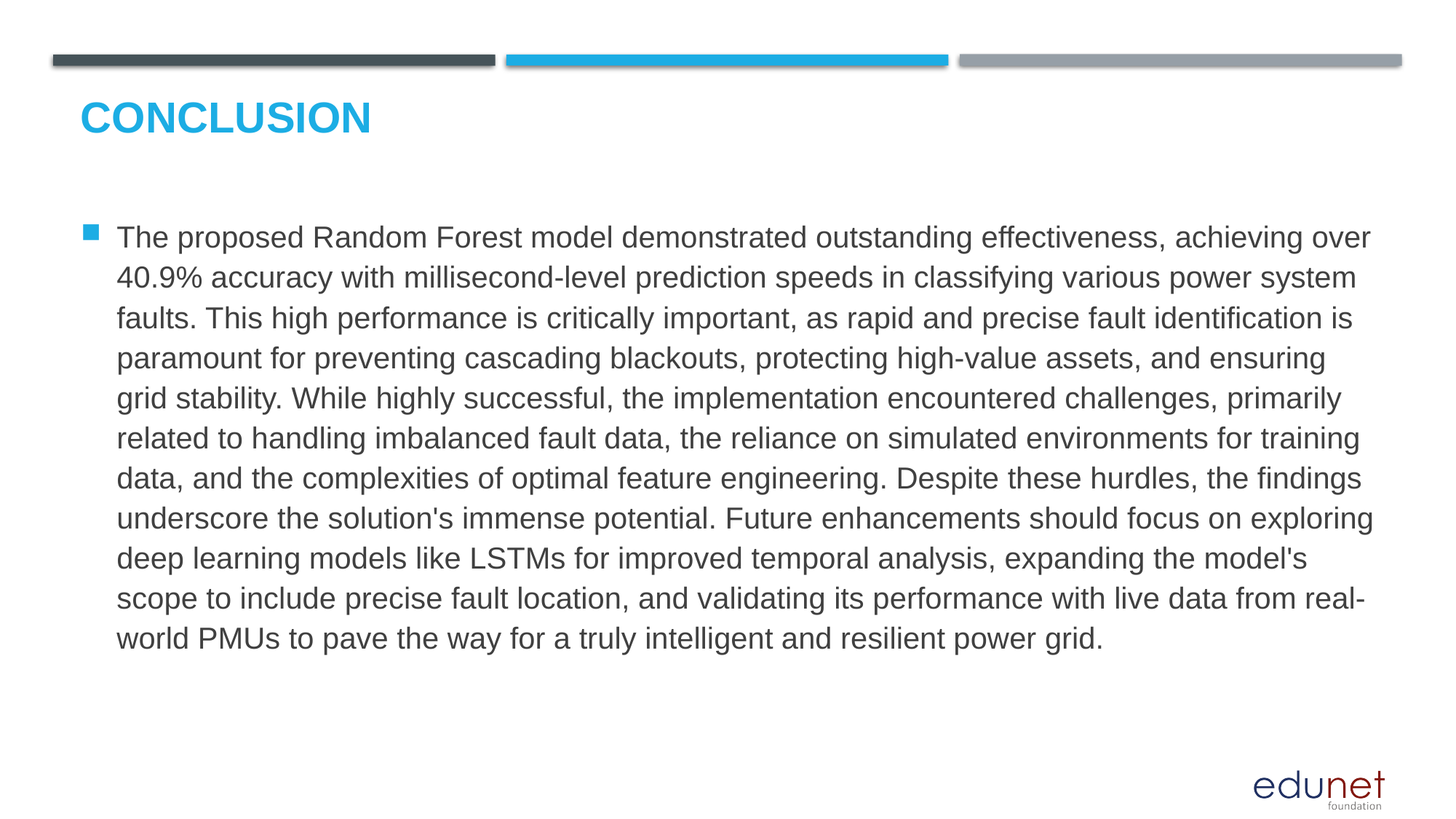

# Conclusion
The proposed Random Forest model demonstrated outstanding effectiveness, achieving over 40.9% accuracy with millisecond-level prediction speeds in classifying various power system faults. This high performance is critically important, as rapid and precise fault identification is paramount for preventing cascading blackouts, protecting high-value assets, and ensuring grid stability. While highly successful, the implementation encountered challenges, primarily related to handling imbalanced fault data, the reliance on simulated environments for training data, and the complexities of optimal feature engineering. Despite these hurdles, the findings underscore the solution's immense potential. Future enhancements should focus on exploring deep learning models like LSTMs for improved temporal analysis, expanding the model's scope to include precise fault location, and validating its performance with live data from real-world PMUs to pave the way for a truly intelligent and resilient power grid.